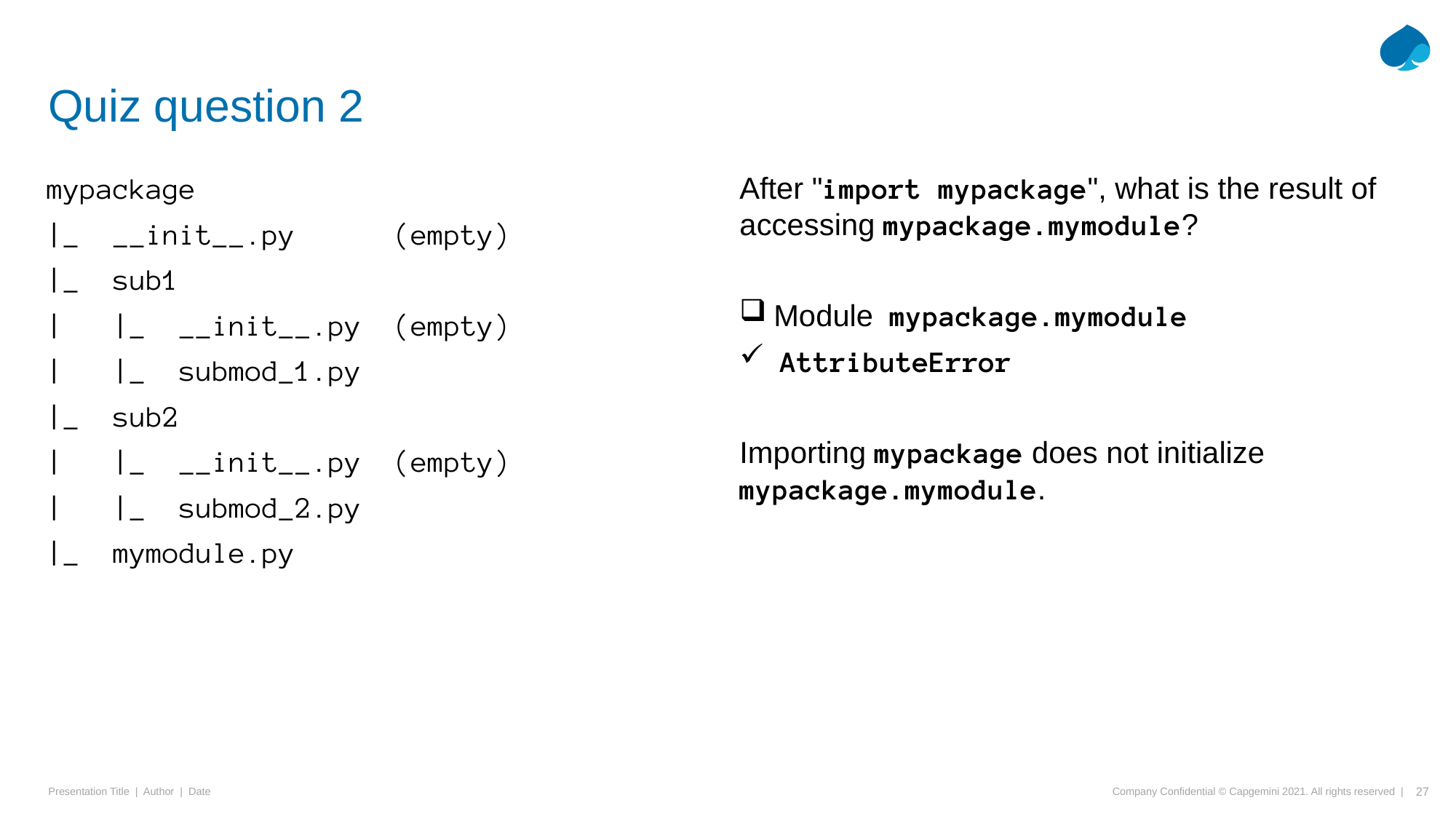

# Quiz question 2
mypackage
|_  __init__.py      (empty)
|_  sub1
|   |_  __init__.py  (empty)
|   |_  submod_1.py
|_  sub2
|   |_  __init__.py  (empty)
|   |_  submod_2.py
|_  mymodule.py

After "import mypackage", what is the result of accessing mypackage.mymodule?

Module mypackage.mymodule
AttributeError

Importing mypackage does not initialize mypackage.mymodule.